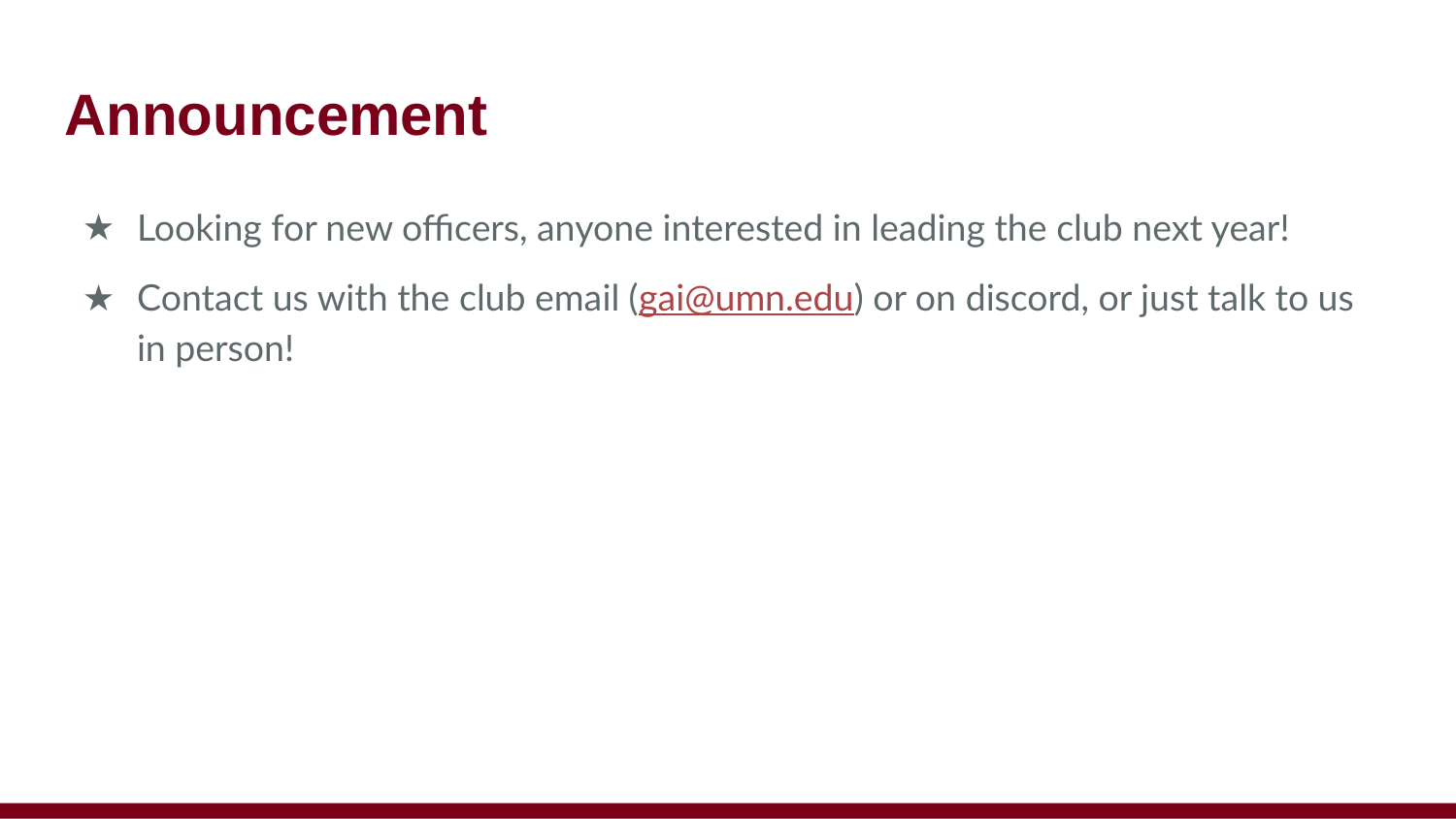

# Announcement
Looking for new officers, anyone interested in leading the club next year!
Contact us with the club email (gai@umn.edu) or on discord, or just talk to us in person!